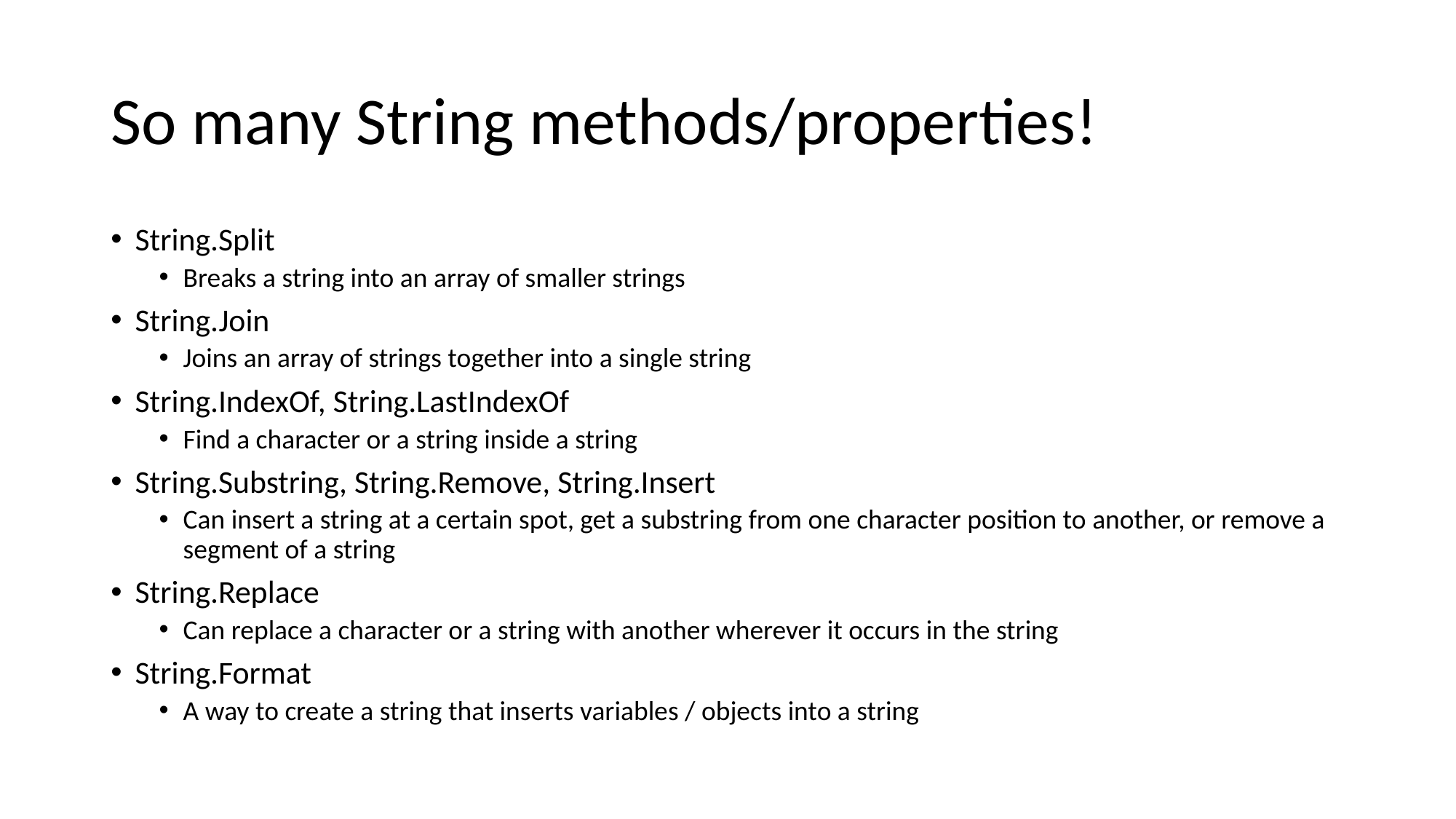

# So many String methods/properties!
String.Split
Breaks a string into an array of smaller strings
String.Join
Joins an array of strings together into a single string
String.IndexOf, String.LastIndexOf
Find a character or a string inside a string
String.Substring, String.Remove, String.Insert
Can insert a string at a certain spot, get a substring from one character position to another, or remove a segment of a string
String.Replace
Can replace a character or a string with another wherever it occurs in the string
String.Format
A way to create a string that inserts variables / objects into a string